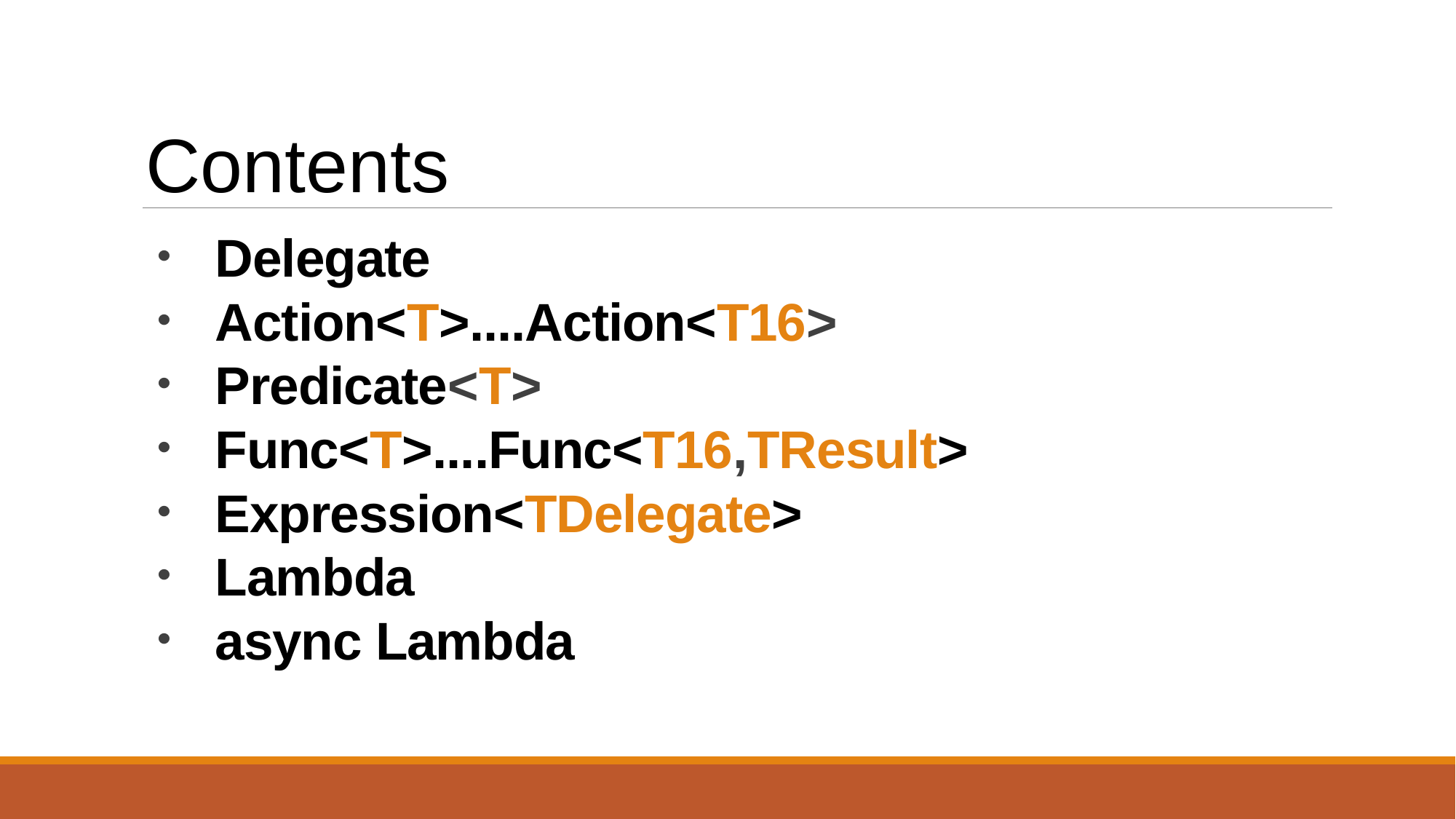

Contents
# ． Delegate ． Action<T>....Action<T16> ． Predicate<T> ． Func<T>....Func<T16,TResult> ． Expression<TDelegate> ． Lambda ． async Lambda